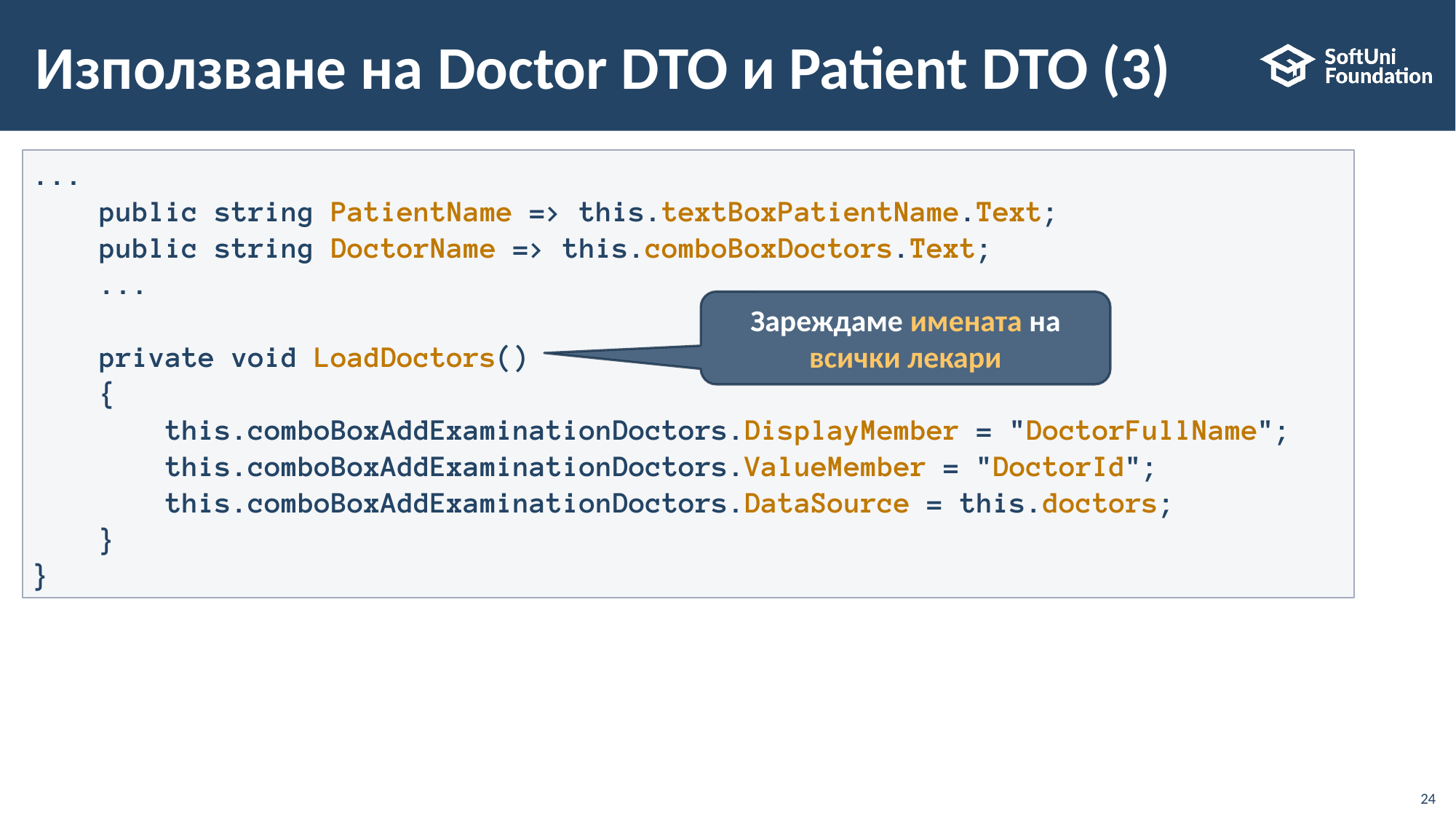

# Използване на Doctor DTO и Patient DTO (3)
...
    public string PatientName => this.textBoxPatientName.Text;
    public string DoctorName => this.comboBoxDoctors.Text;
    ...

    private void LoadDoctors()
    {
        this.comboBoxAddExaminationDoctors.DisplayMember = "DoctorFullName";
        this.comboBoxAddExaminationDoctors.ValueMember = "DoctorId";
        this.comboBoxAddExaminationDoctors.DataSource = this.doctors;
    }
}
Зареждаме имената на всички лекари
24